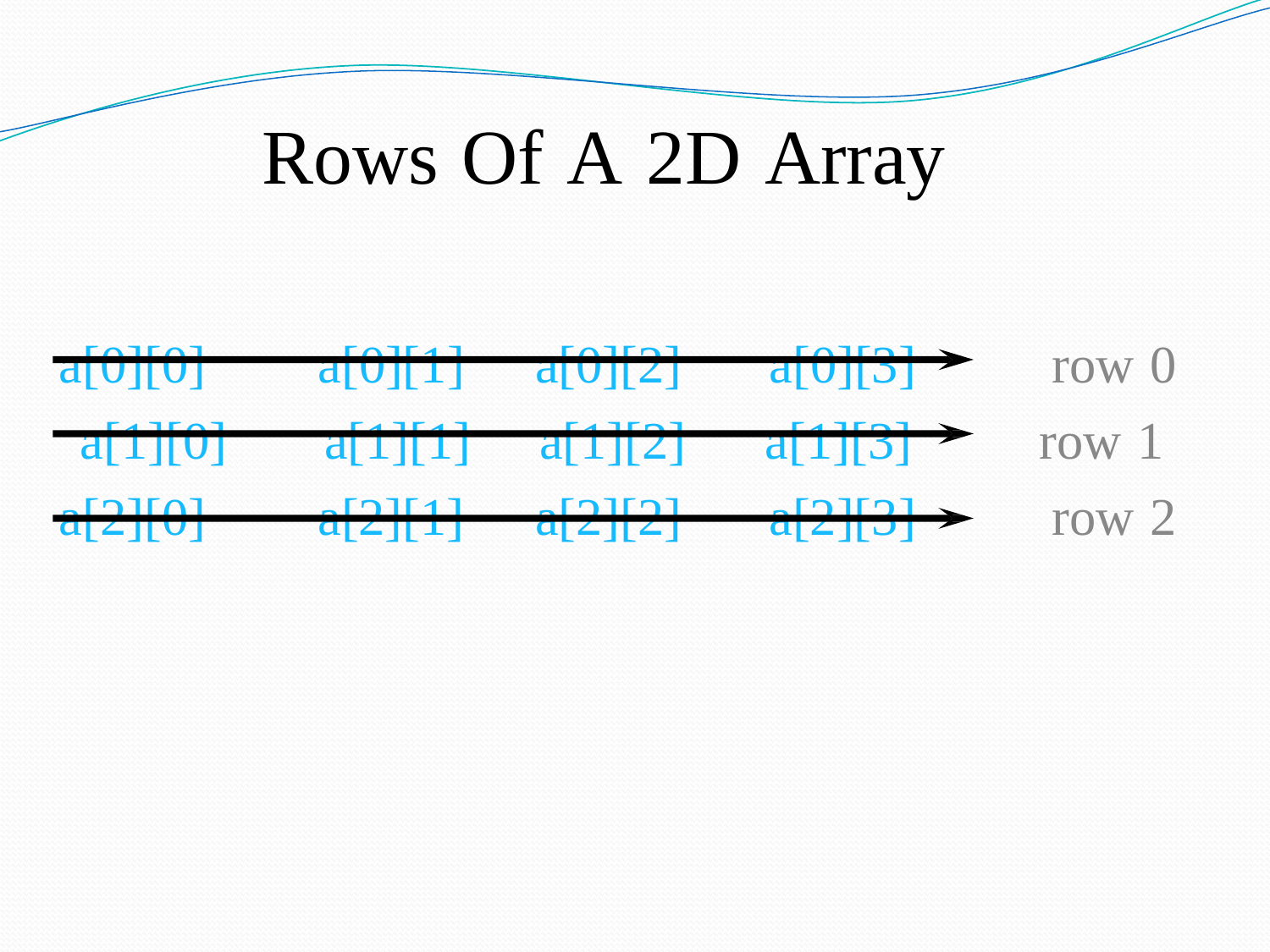

Rows Of A 2D Array
a[0][0]
a[1][0]
a[2][0]
a[0][1]
a[1][1]
a[2][1]
a[0][2]
a[1][2]
a[2][2]
a[0][3]
a[1][3]
a[2][3]
row 0
row 1
row 2